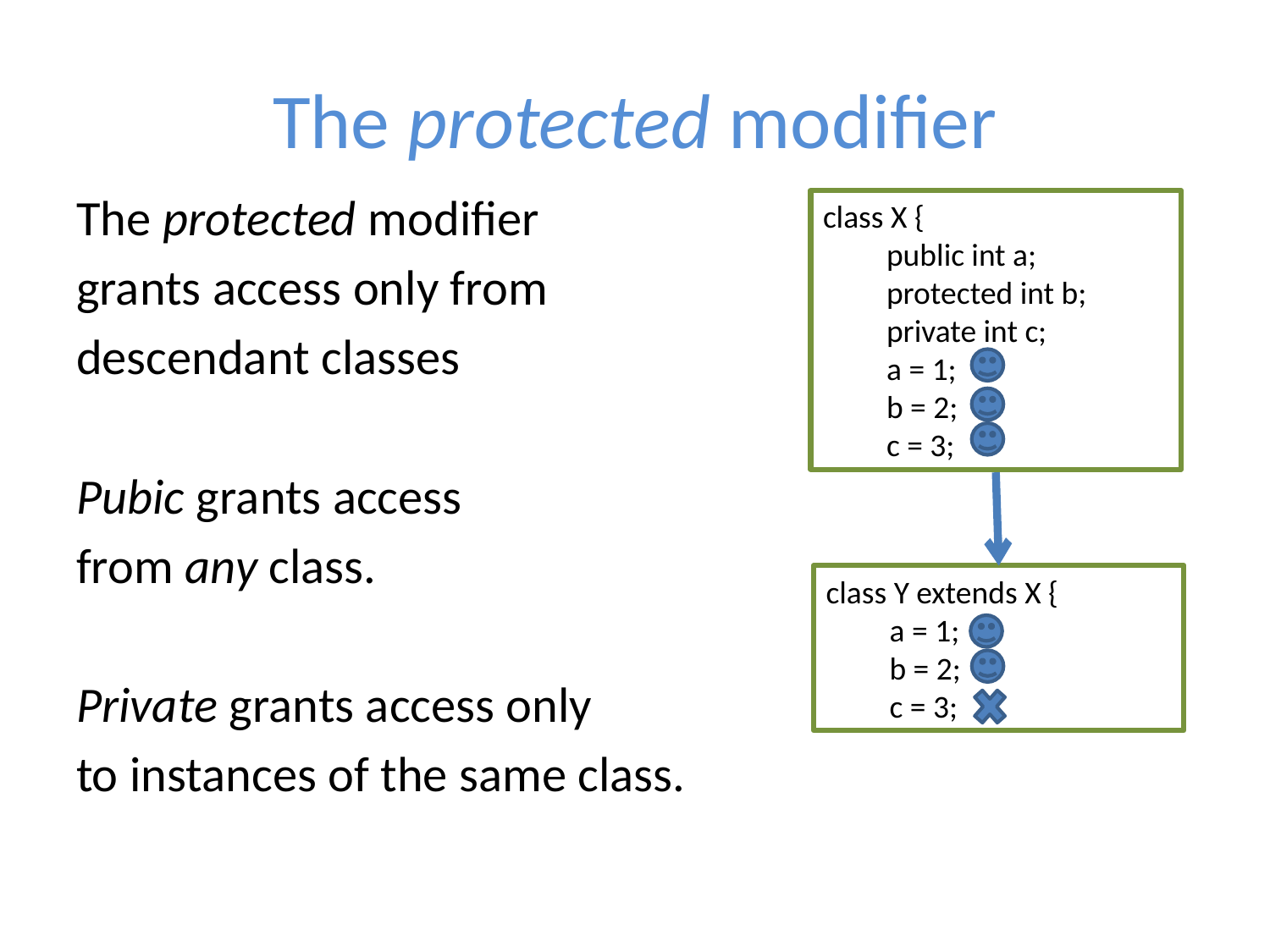

# The protected modifier
The protected modifier
grants access only from
descendant classes

Pubic grants access
from any class.

Private grants access only
to instances of the same class.
class X {
public int a;
protected int b;
private int c;
a = 1;
b = 2;
c = 3;

class Y extends X {
a = 1;
b = 2;
c = 3;